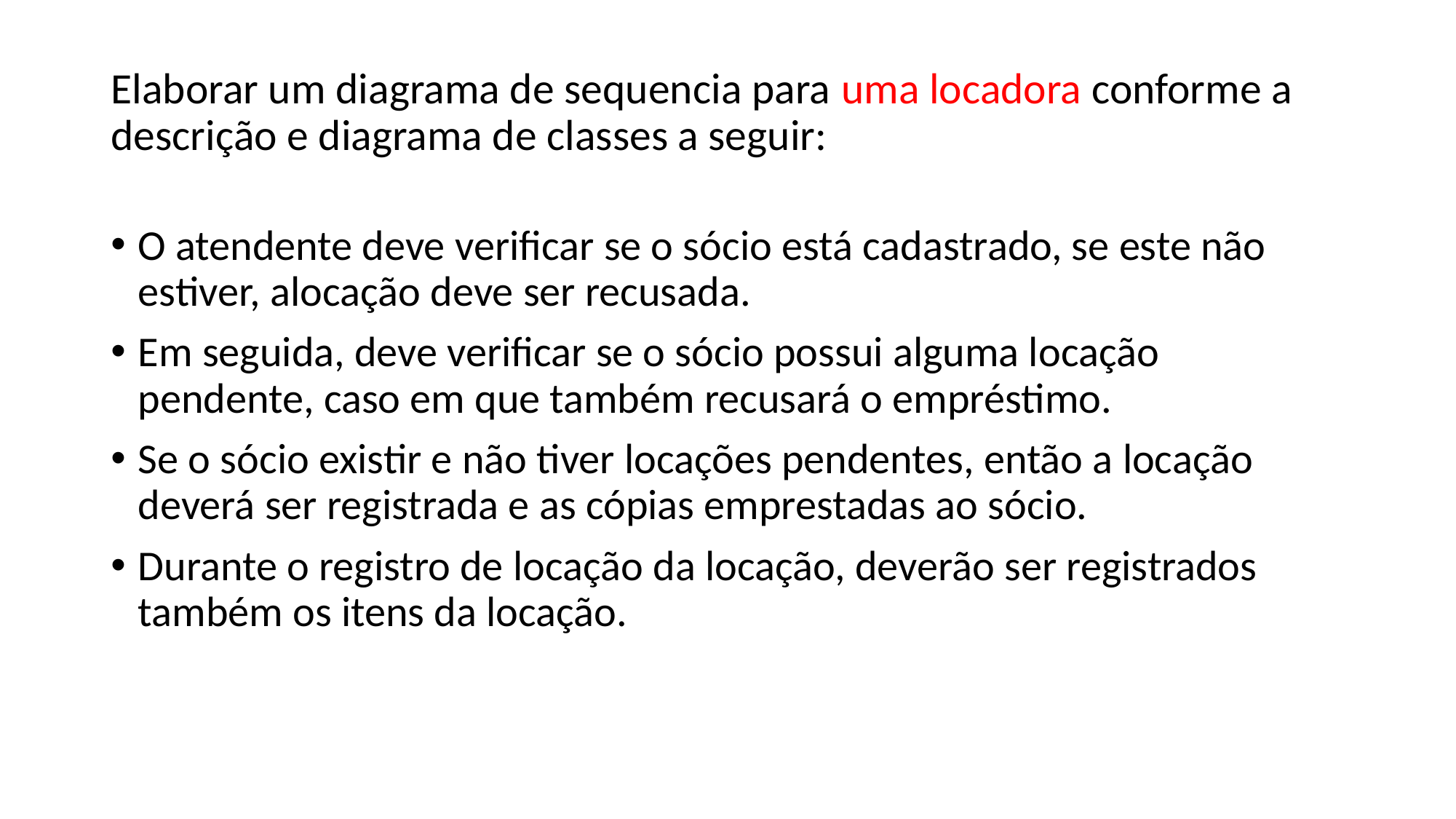

# Elaborar um diagrama de sequencia para uma locadora conforme a descrição e diagrama de classes a seguir:
O atendente deve verificar se o sócio está cadastrado, se este não estiver, alocação deve ser recusada.
Em seguida, deve verificar se o sócio possui alguma locação pendente, caso em que também recusará o empréstimo.
Se o sócio existir e não tiver locações pendentes, então a locação deverá ser registrada e as cópias emprestadas ao sócio.
Durante o registro de locação da locação, deverão ser registrados também os itens da locação.